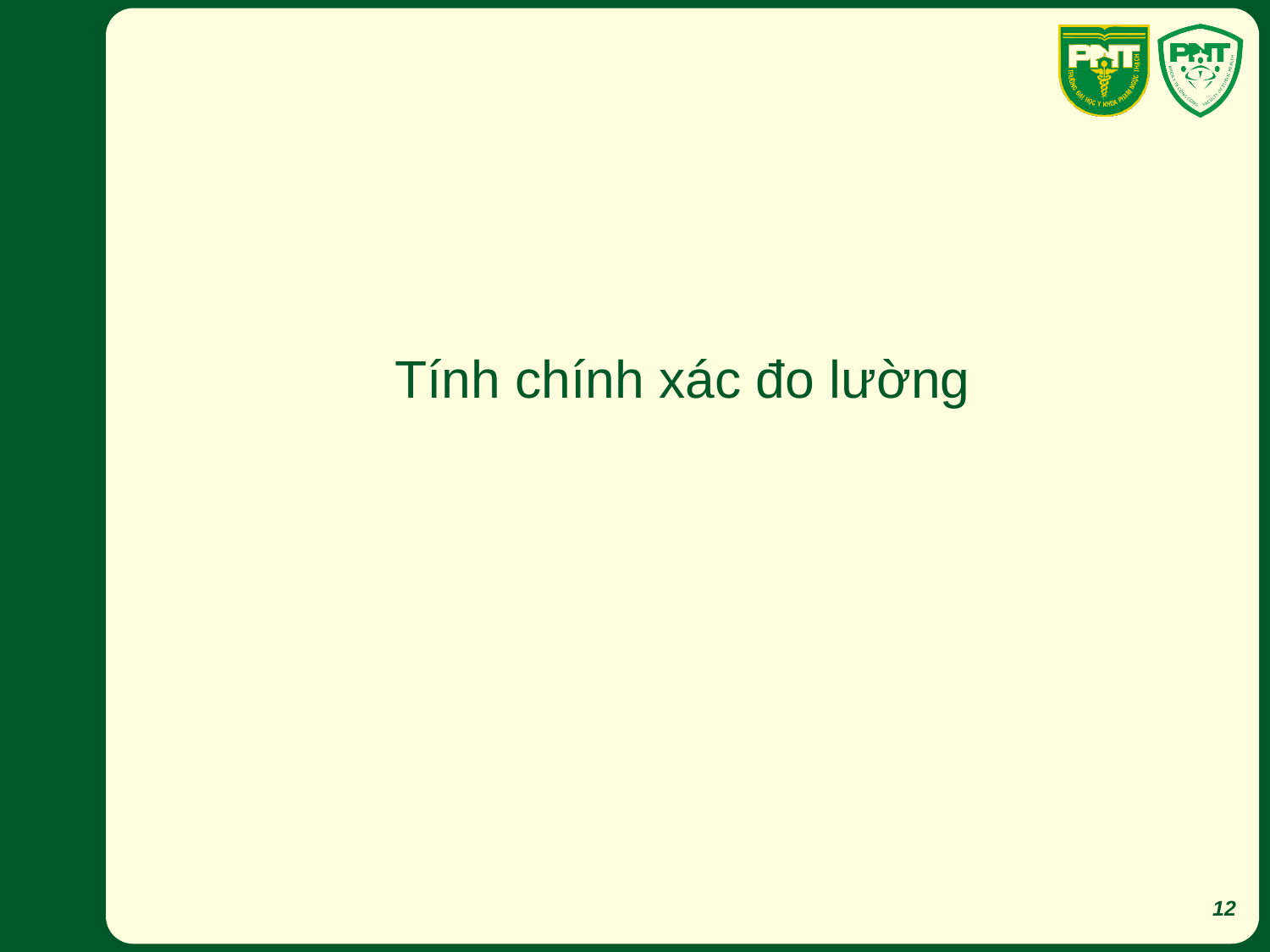

# Tính chính xác đo lường

12